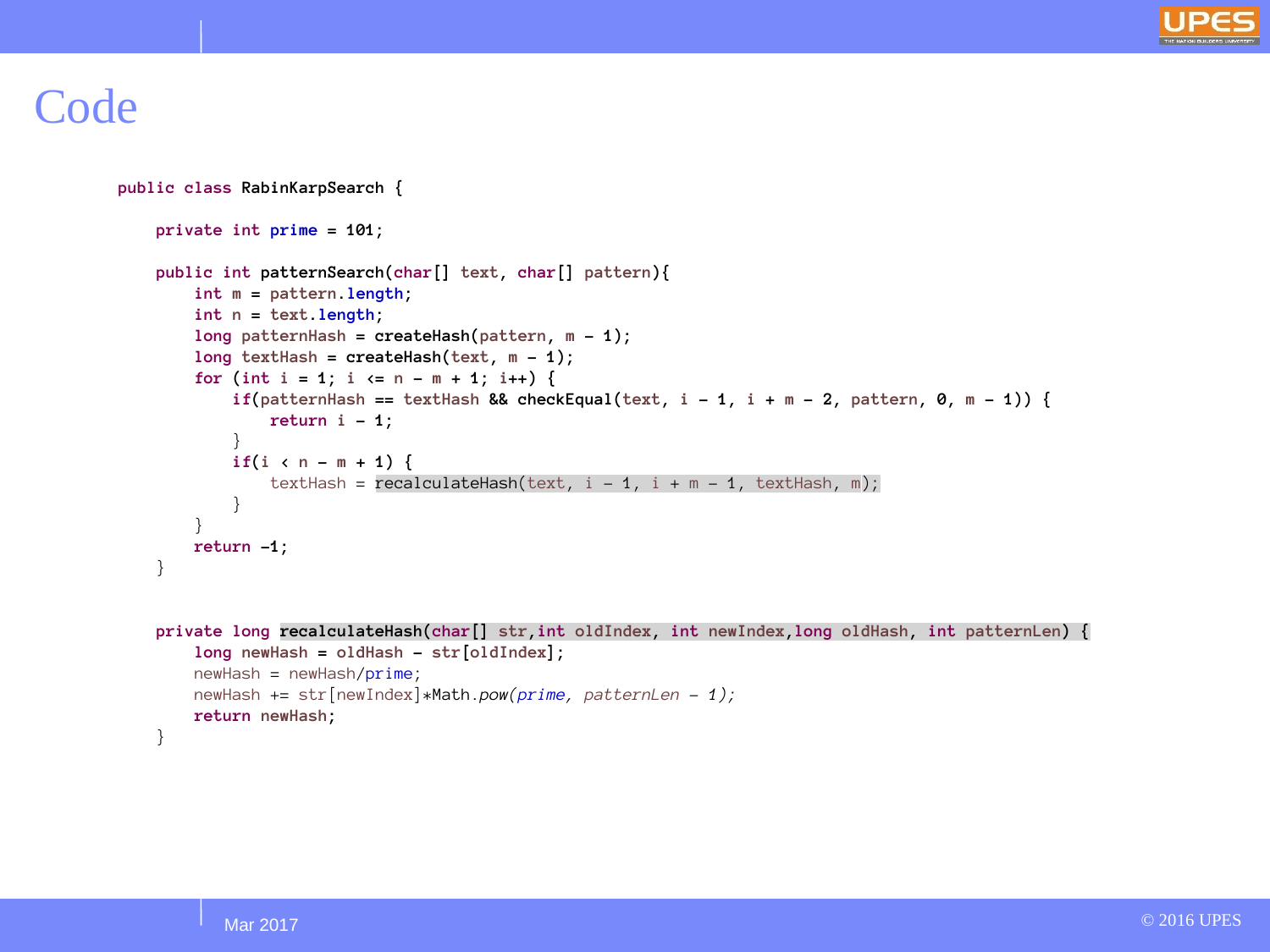

# Code
public class RabinKarpSearch {

    private int prime = 101;

    public int patternSearch(char[] text, char[] pattern){
        int m = pattern.length;
        int n = text.length;
        long patternHash = createHash(pattern, m - 1);
        long textHash = createHash(text, m - 1);
        for (int i = 1; i <= n - m + 1; i++) {
            if(patternHash == textHash && checkEqual(text, i - 1, i + m - 2, pattern, 0, m - 1)) {
                return i - 1;
            }
            if(i < n - m + 1) {
                textHash = recalculateHash(text, i - 1, i + m - 1, textHash, m);
            }
        }
        return -1;
    }

    private long recalculateHash(char[] str,int oldIndex, int newIndex,long oldHash, int patternLen) {
        long newHash = oldHash - str[oldIndex];
        newHash = newHash/prime;
        newHash += str[newIndex]*Math.pow(prime, patternLen - 1);
        return newHash;
    }